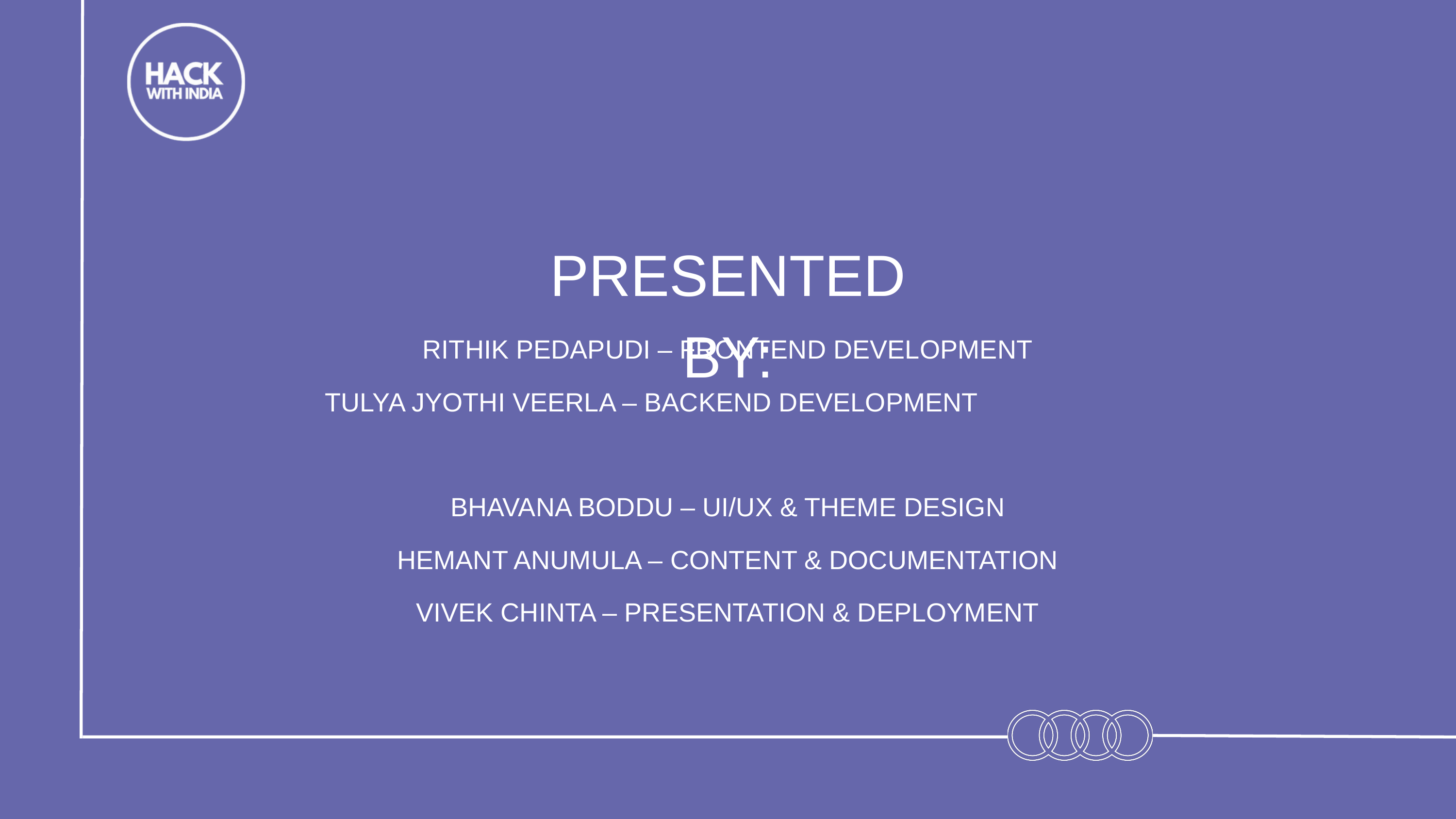

PRESENTED BY:
RITHIK PEDAPUDI – FRONTEND DEVELOPMENT
TULYA JYOTHI VEERLA – BACKEND DEVELOPMENT                                                                                                                               BHAVANA BODDU – UI/UX & THEME DESIGN
HEMANT ANUMULA – CONTENT & DOCUMENTATION
VIVEK CHINTA – PRESENTATION & DEPLOYMENT